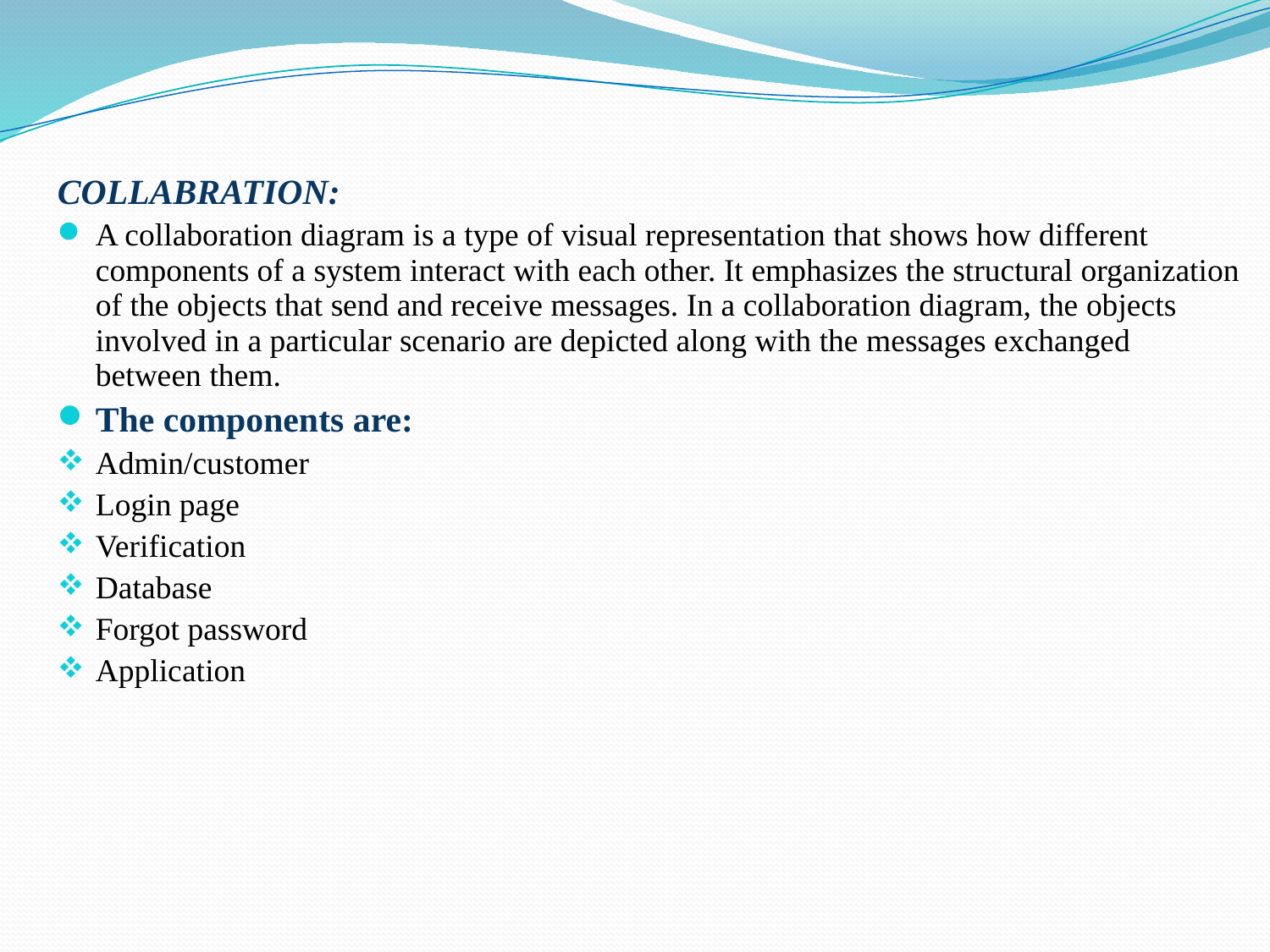

COLLABRATION:
A collaboration diagram is a type of visual representation that shows how different components of a system interact with each other. It emphasizes the structural organization of the objects that send and receive messages. In a collaboration diagram, the objects involved in a particular scenario are depicted along with the messages exchanged between them.
The components are:
Admin/customer
Login page
Verification
Database
Forgot password
Application